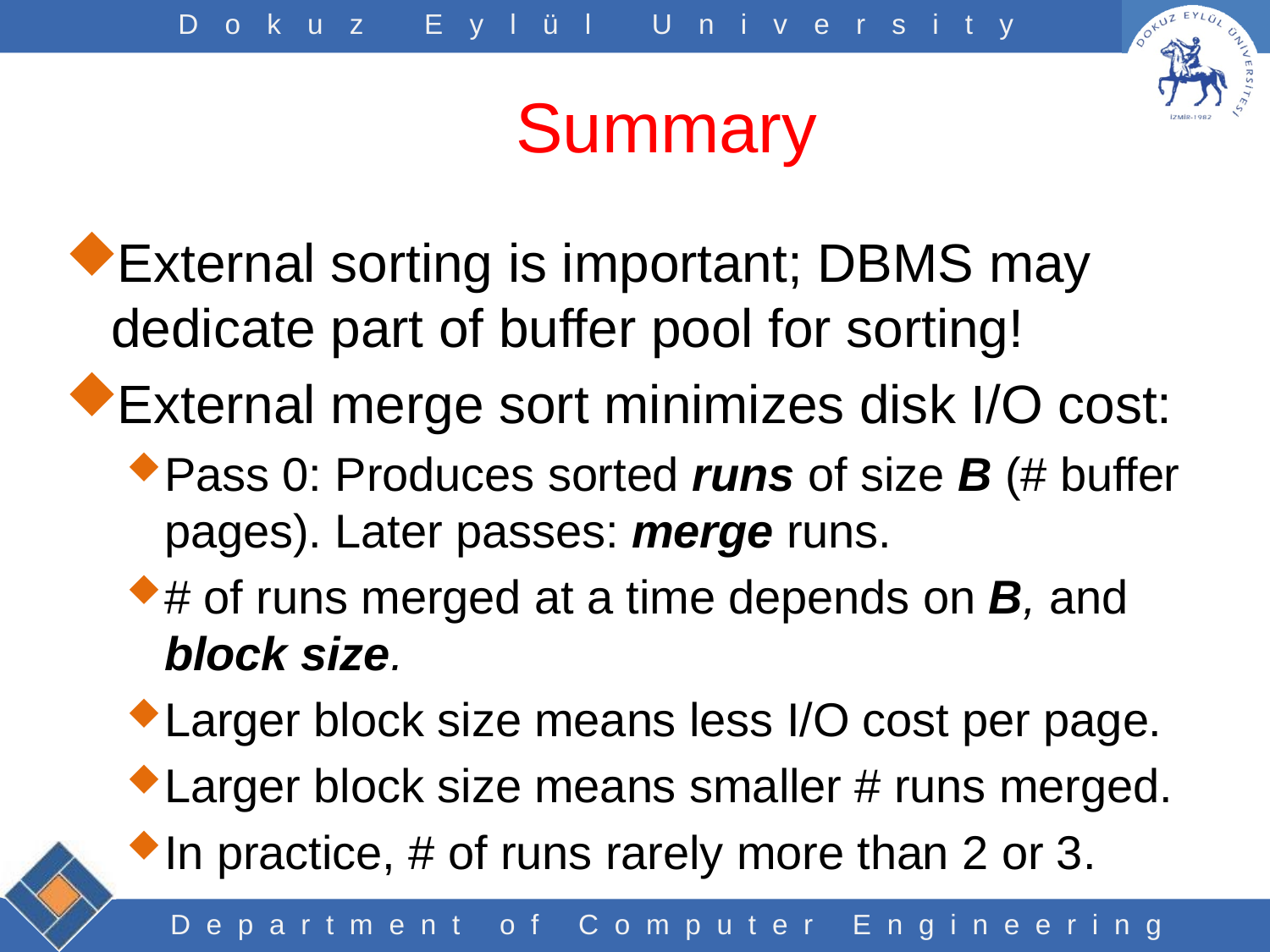

# Summary
External sorting is important; DBMS may dedicate part of buffer pool for sorting!
External merge sort minimizes disk I/O cost:
Pass 0: Produces sorted runs of size B (# buffer pages). Later passes: merge runs.
# of runs merged at a time depends on B, and block size.
Larger block size means less I/O cost per page.
Larger block size means smaller # runs merged.
In practice, # of runs rarely more than 2 or 3.